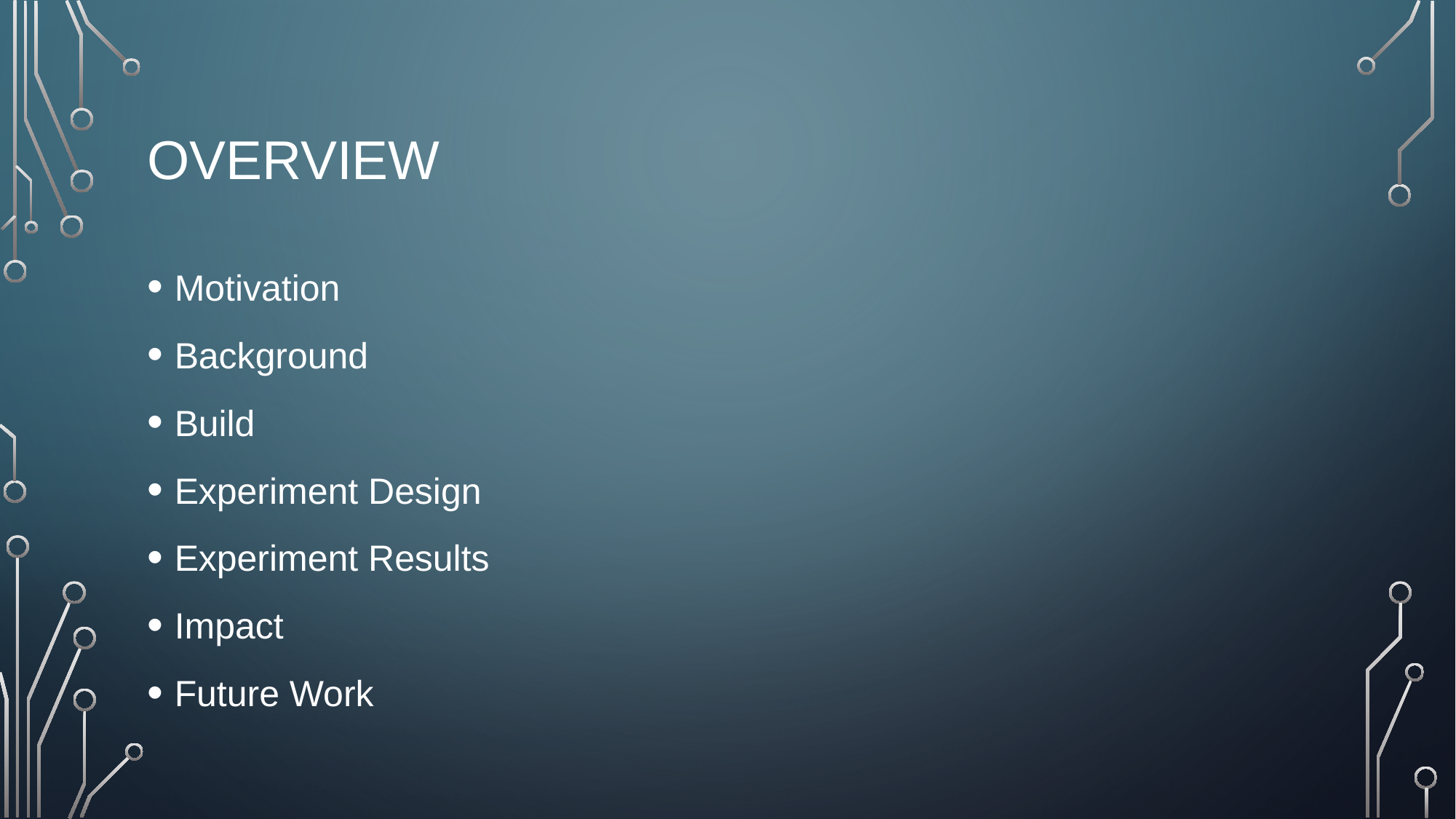

# Overview
Motivation
Background
Build
Experiment Design
Experiment Results
Impact
Future Work